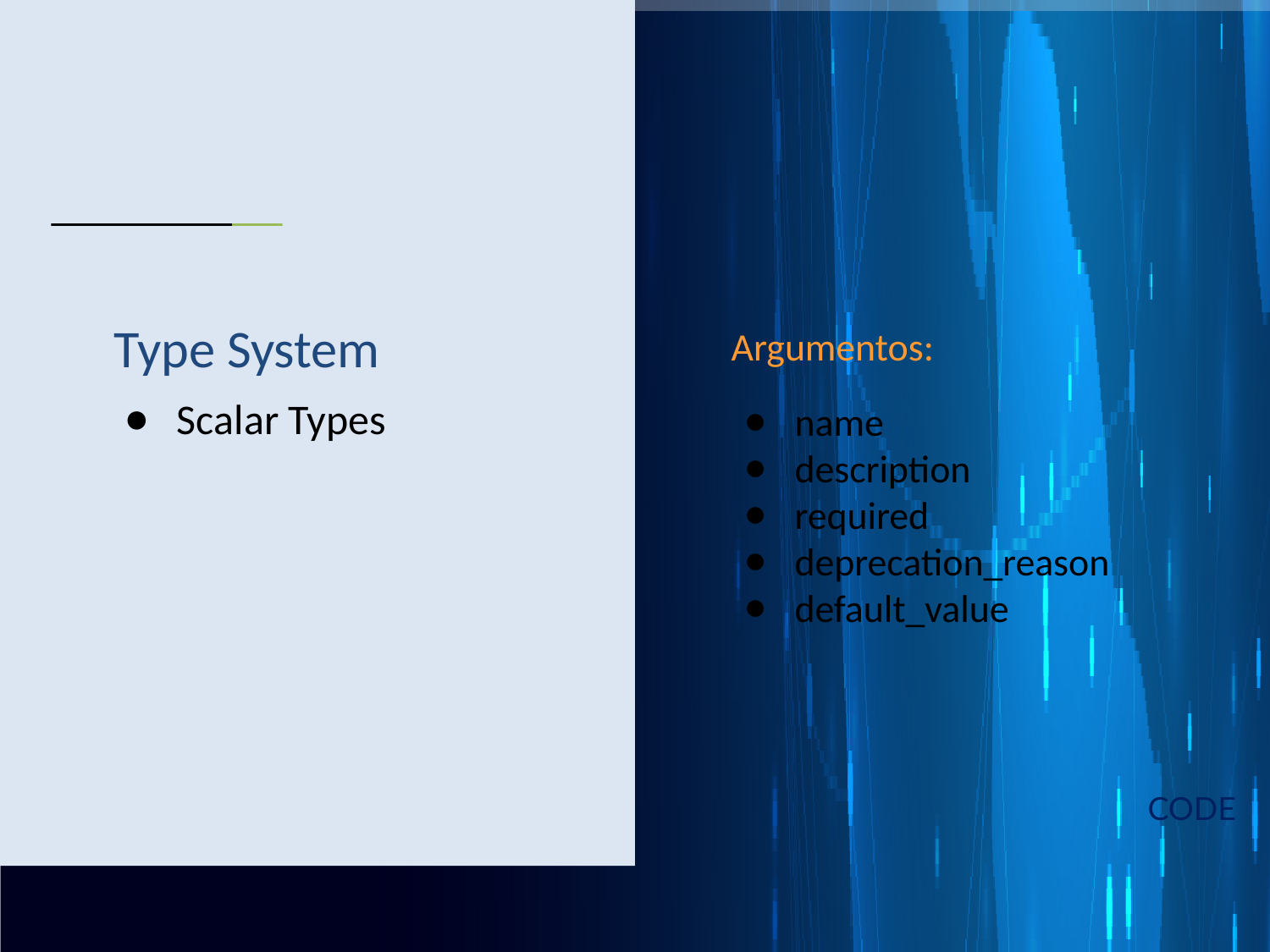

Argumentos:
name
description
required
deprecation_reason
default_value
# Type System
Scalar Types
CODE